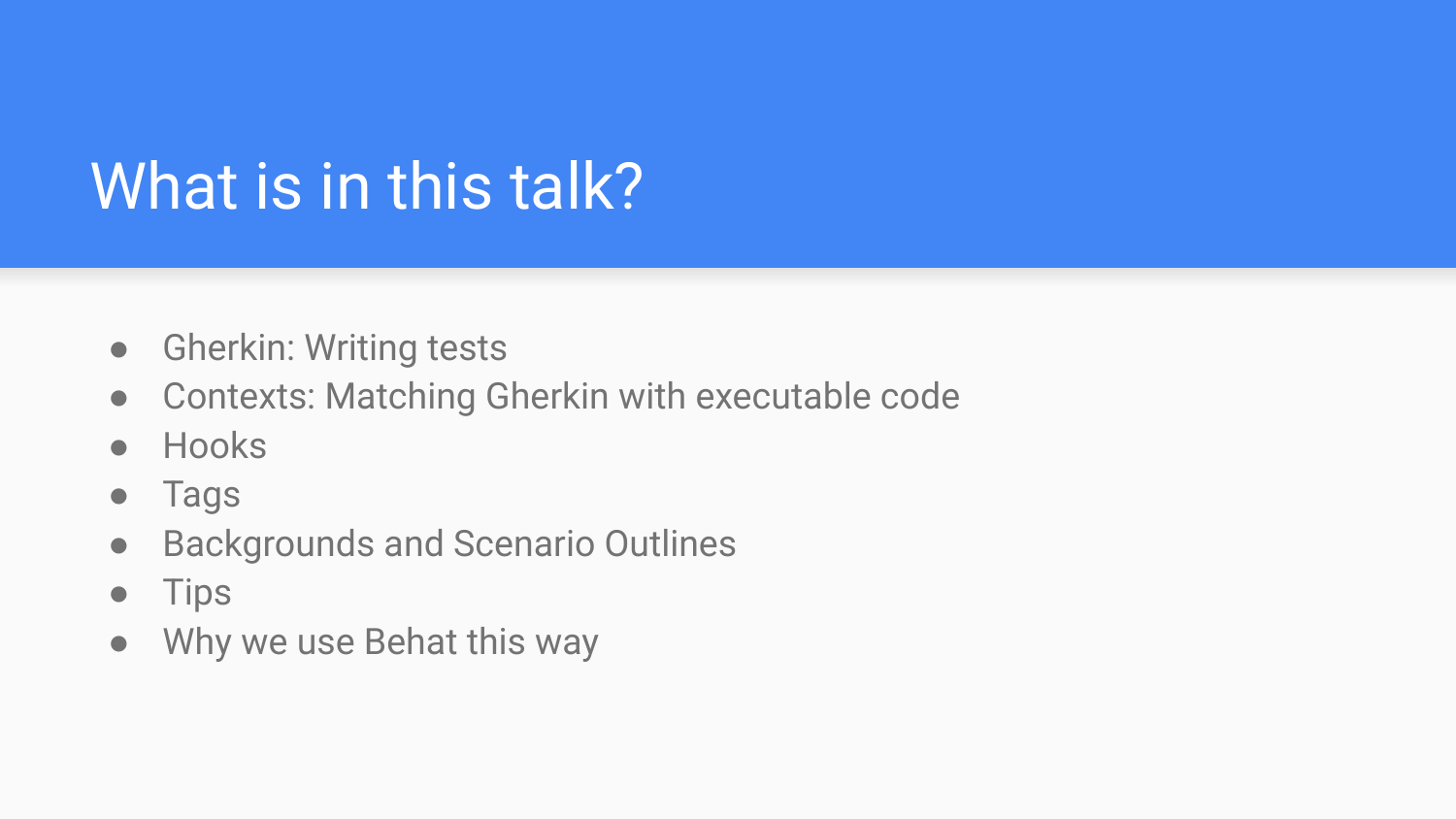

# What is in this talk?
Gherkin: Writing tests
Contexts: Matching Gherkin with executable code
Hooks
Tags
Backgrounds and Scenario Outlines
Tips
Why we use Behat this way